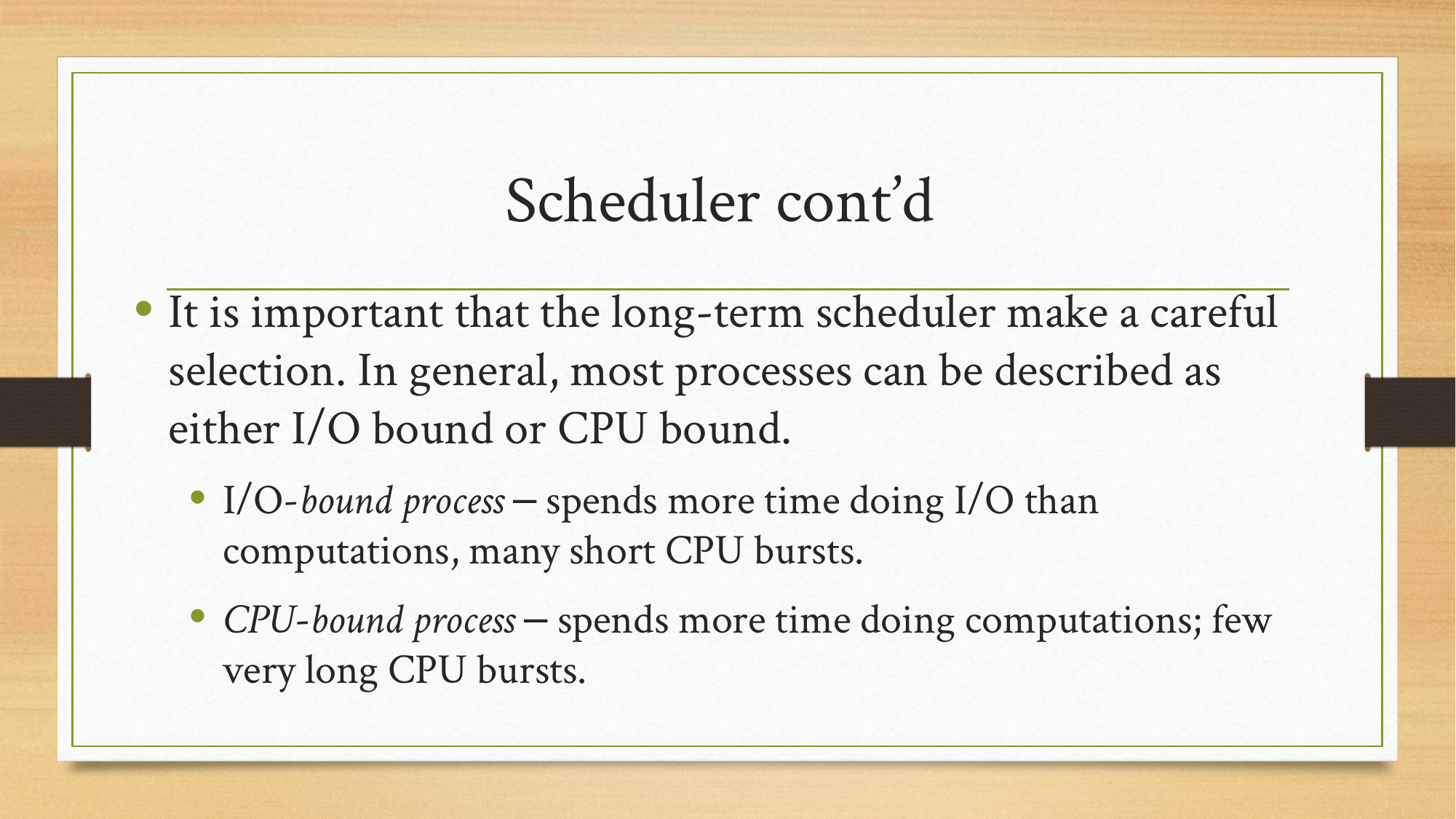

# Scheduler cont’d
It is important that the long-term scheduler make a careful selection. In general, most processes can be described as either I/O bound or CPU bound.
I/O-bound process – spends more time doing I/O than computations, many short CPU bursts.
CPU-bound process – spends more time doing computations; few very long CPU bursts.